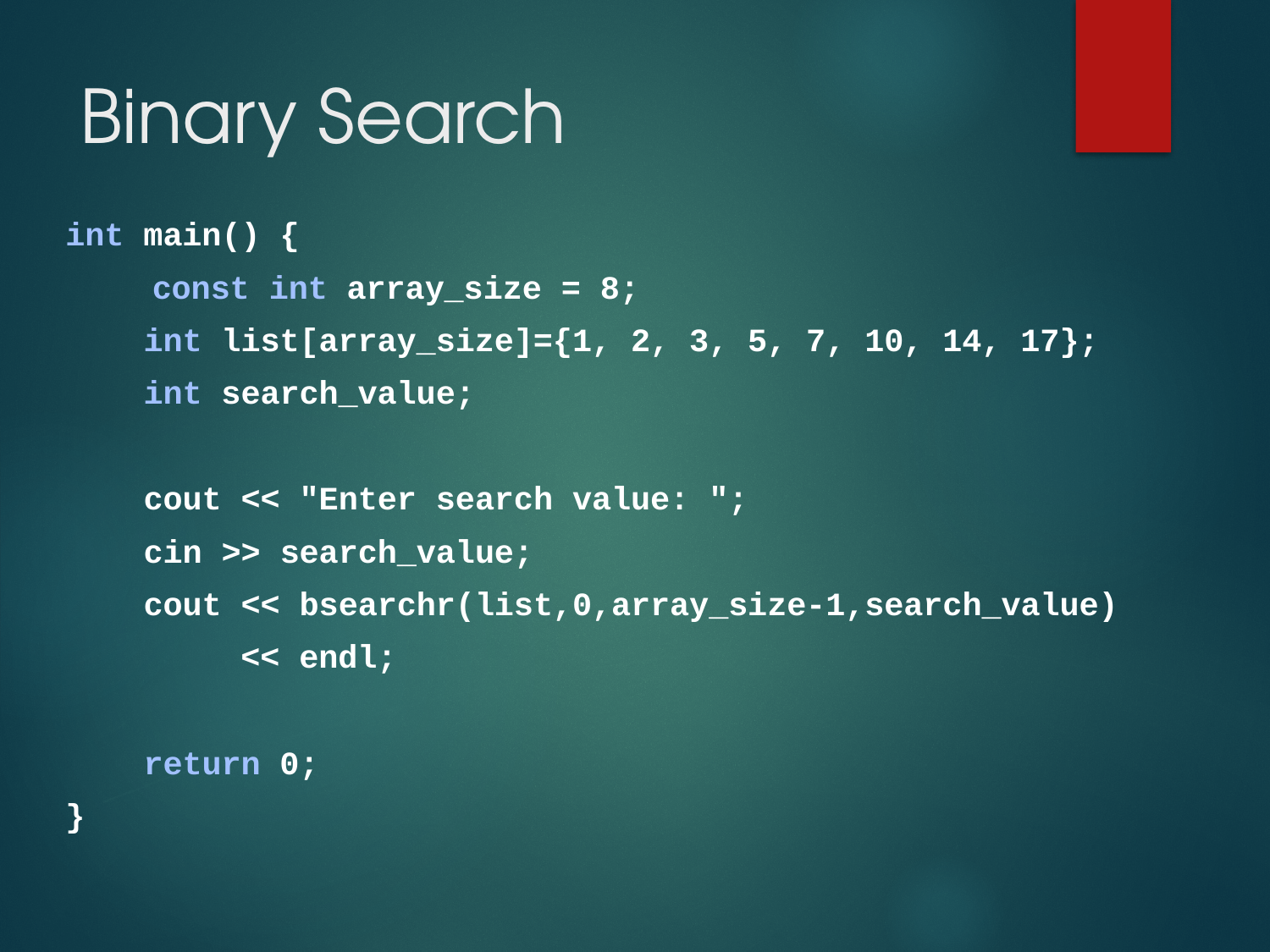

# Binary Search
int main() {
	  const int array_size = 8;
    int list[array_size]={1, 2, 3, 5, 7, 10, 14, 17};
    int search_value;

    cout << "Enter search value: ";
    cin >> search_value;
    cout << bsearchr(list,0,array_size-1,search_value)
         << endl;

    return 0;
}